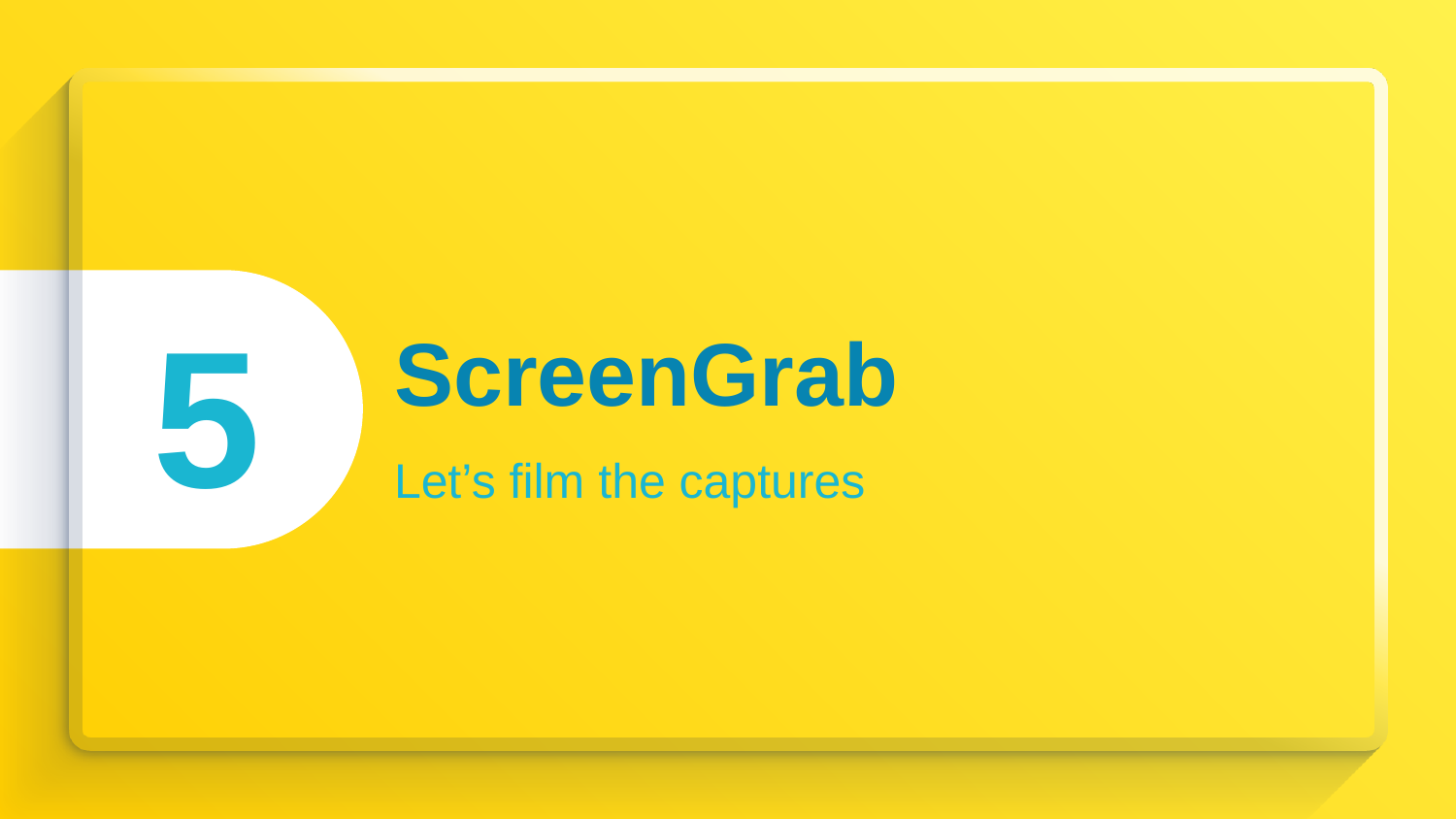

5
# ScreenGrab
Let’s film the captures